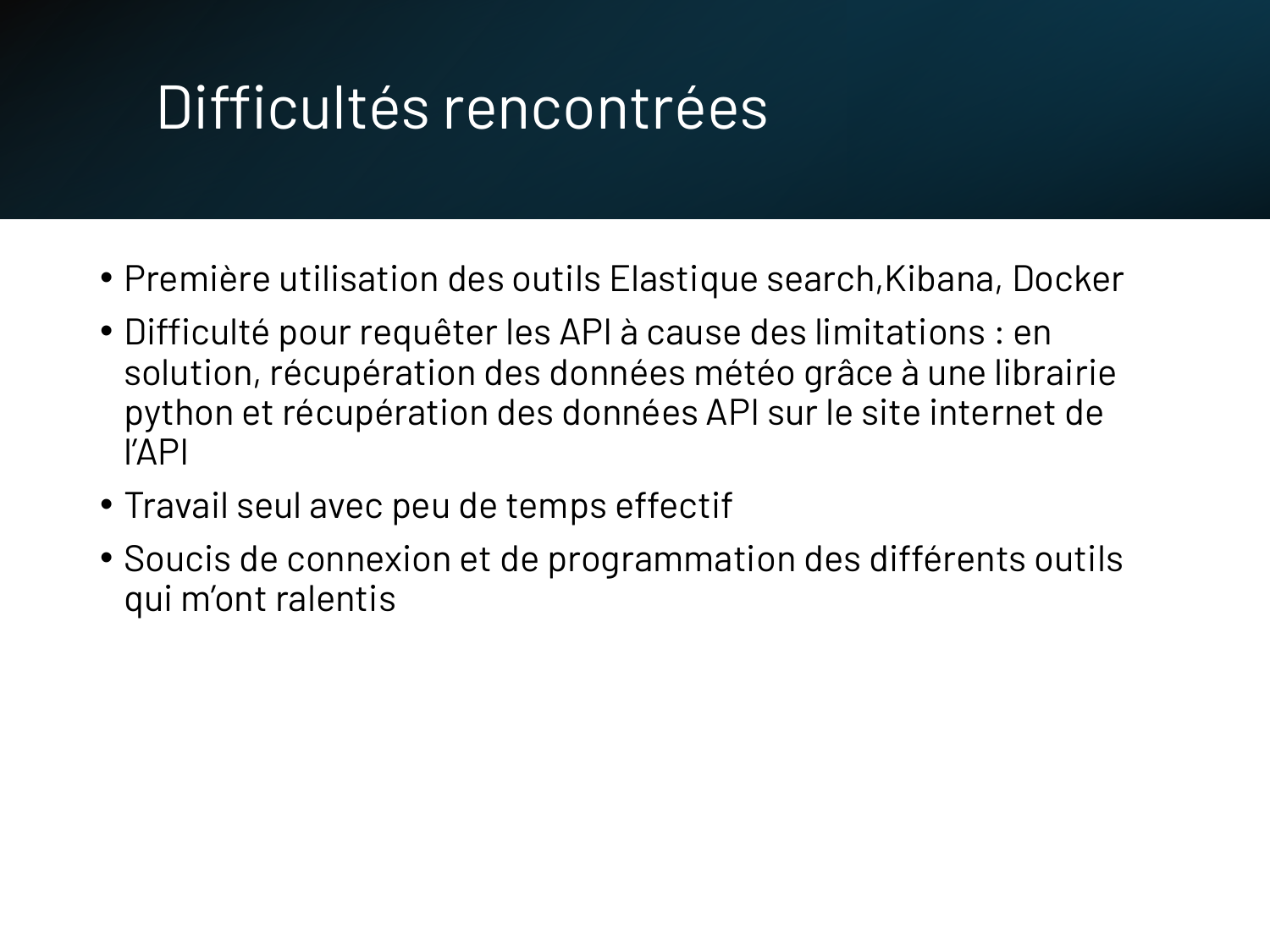

# Difficultés rencontrées
Première utilisation des outils Elastique search,Kibana, Docker
Difficulté pour requêter les API à cause des limitations : en solution, récupération des données météo grâce à une librairie python et récupération des données API sur le site internet de l’API
Travail seul avec peu de temps effectif
Soucis de connexion et de programmation des différents outils qui m’ont ralentis